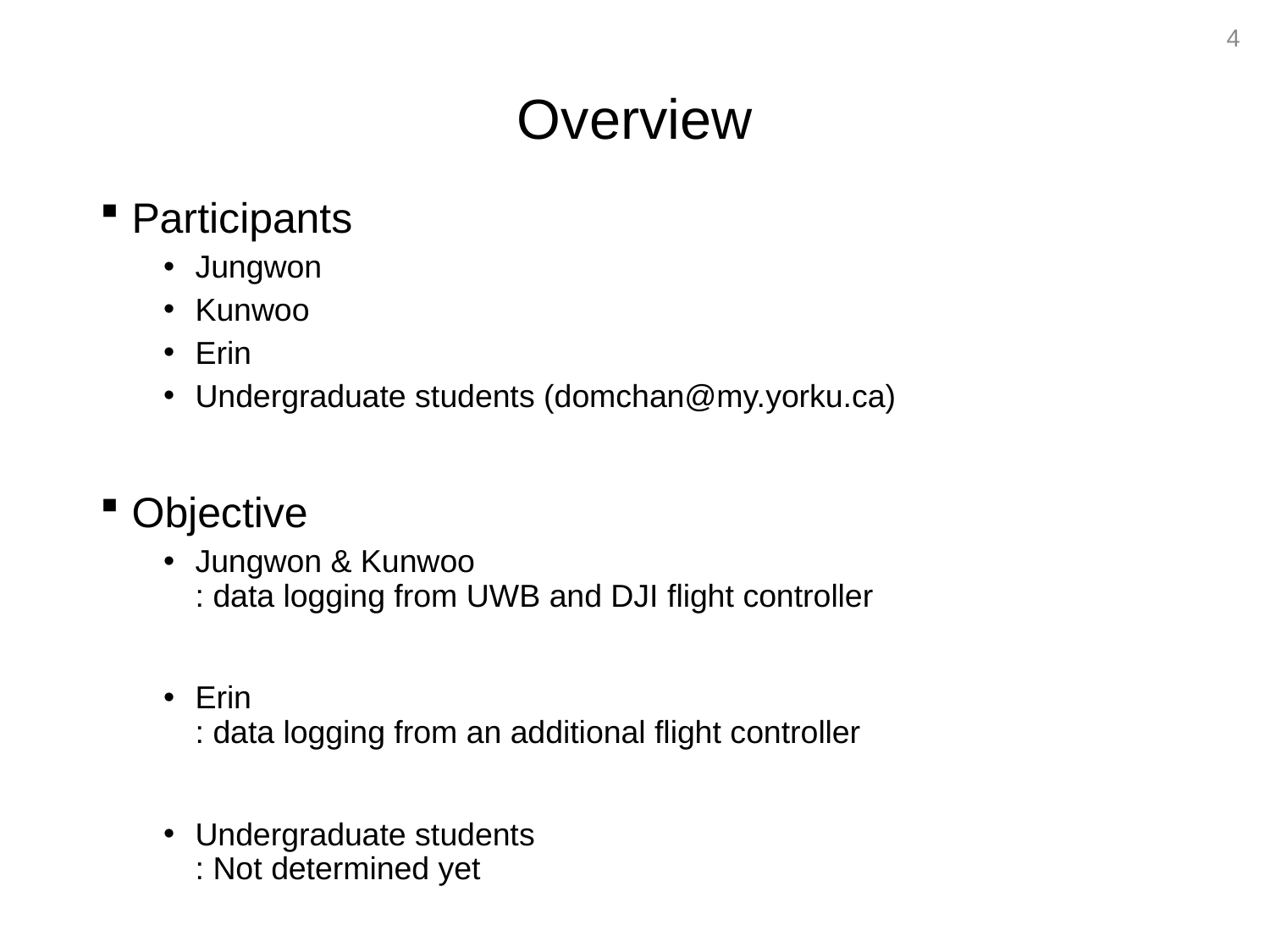

4
# Overview
Participants
Jungwon
Kunwoo
Erin
Undergraduate students (domchan@my.yorku.ca)

Objective
Jungwon & Kunwoo
: data logging from UWB and DJI flight controller

Erin
: data logging from an additional flight controller

Undergraduate students
: Not determined yet